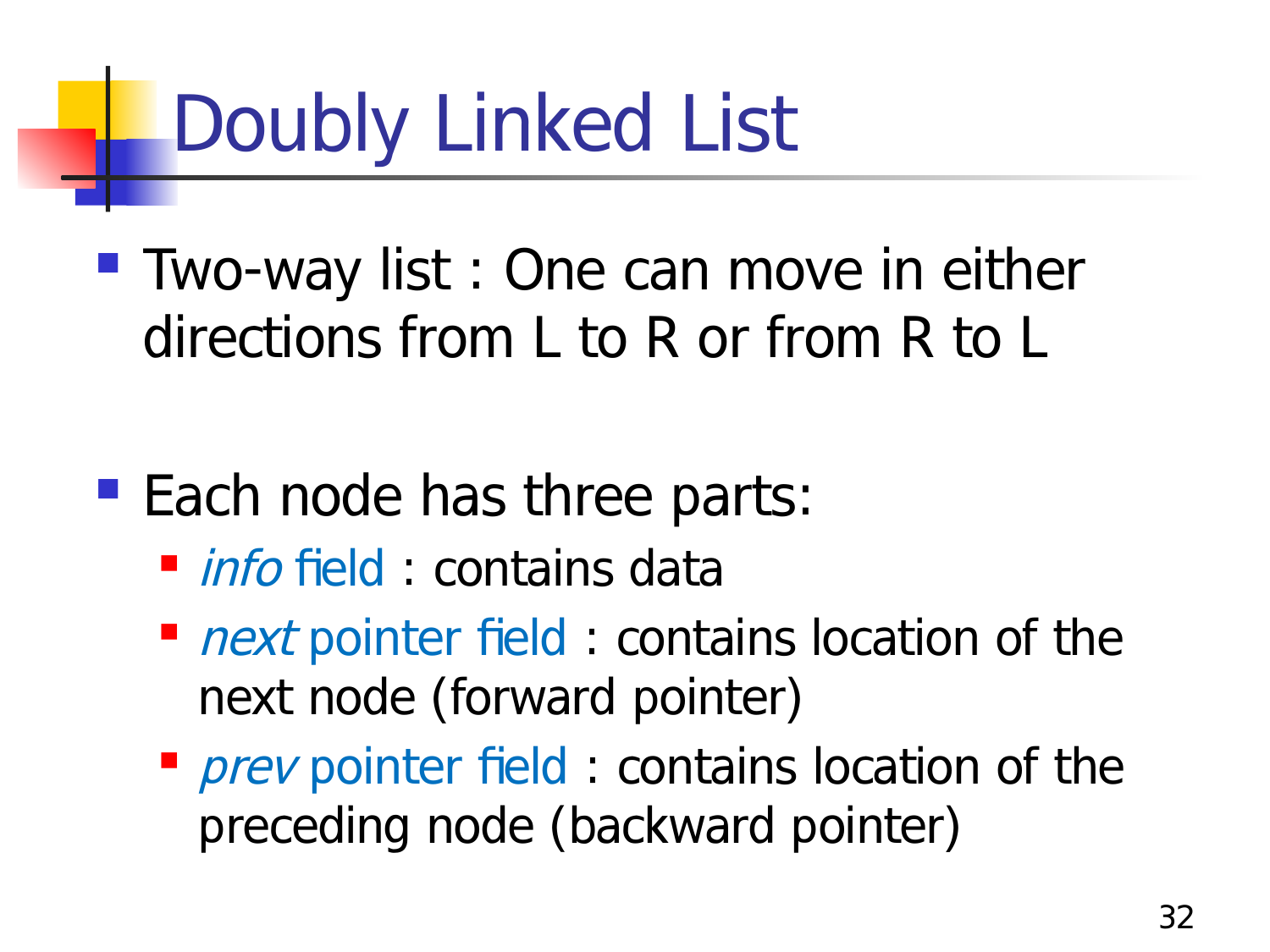

# Doubly Linked List
Two-way list : One can move in either directions from L to R or from R to L

Each node has three parts:
info field : contains data
next pointer field : contains location of the next node (forward pointer)
prev pointer field : contains location of the preceding node (backward pointer)
32